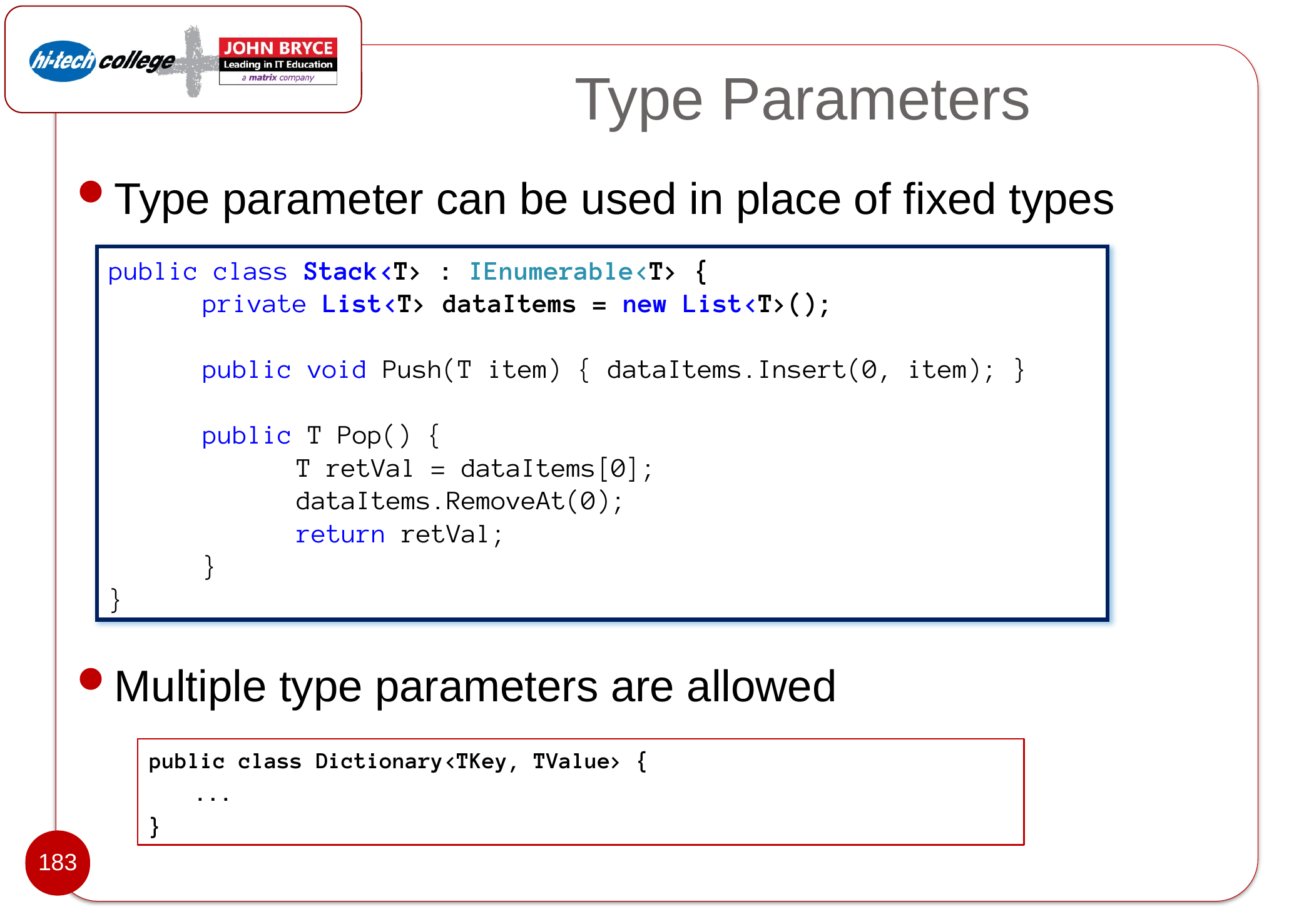

# Type Parameters
Type parameter can be used in place of fixed types

Multiple type parameters are allowed
public class Stack<T> : IEnumerable<T> {
	private List<T> dataItems = new List<T>();

	public void Push(T item) { dataItems.Insert(0, item); }

	public T Pop() {
		T retVal = dataItems[0];
		dataItems.RemoveAt(0);
		return retVal;
	}
}
public class Dictionary<TKey, TValue> {
	...
}
183